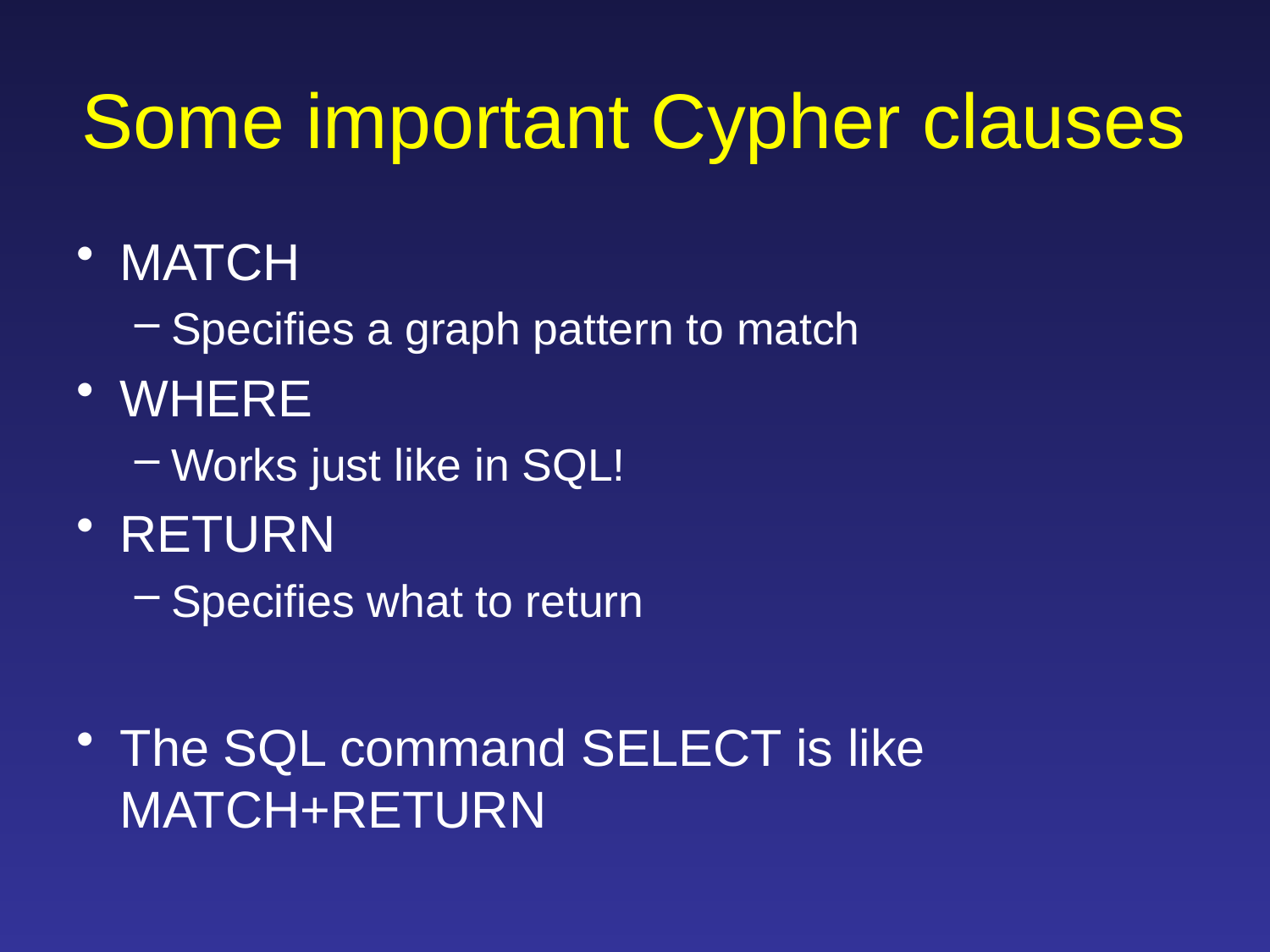

# Some important Cypher clauses
MATCH
Specifies a graph pattern to match
WHERE
Works just like in SQL!
RETURN
Specifies what to return

The SQL command SELECT is like MATCH+RETURN